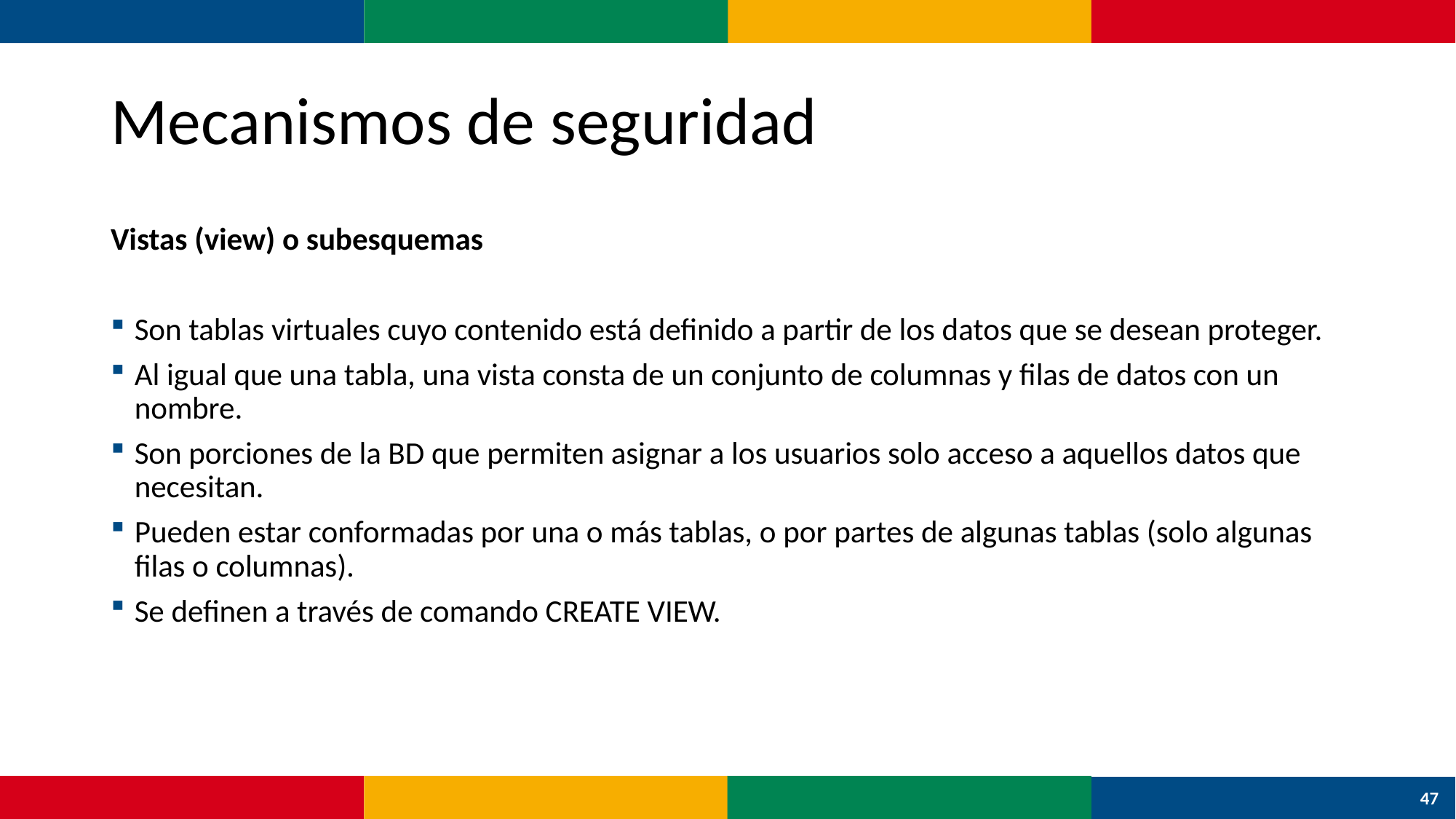

# Mecanismos de seguridad
Vistas (view) o subesquemas

Son tablas virtuales cuyo contenido está definido a partir de los datos que se desean proteger.
Al igual que una tabla, una vista consta de un conjunto de columnas y filas de datos con un nombre.
Son porciones de la BD que permiten asignar a los usuarios solo acceso a aquellos datos que necesitan.
Pueden estar conformadas por una o más tablas, o por partes de algunas tablas (solo algunas filas o columnas).
Se definen a través de comando CREATE VIEW.
47